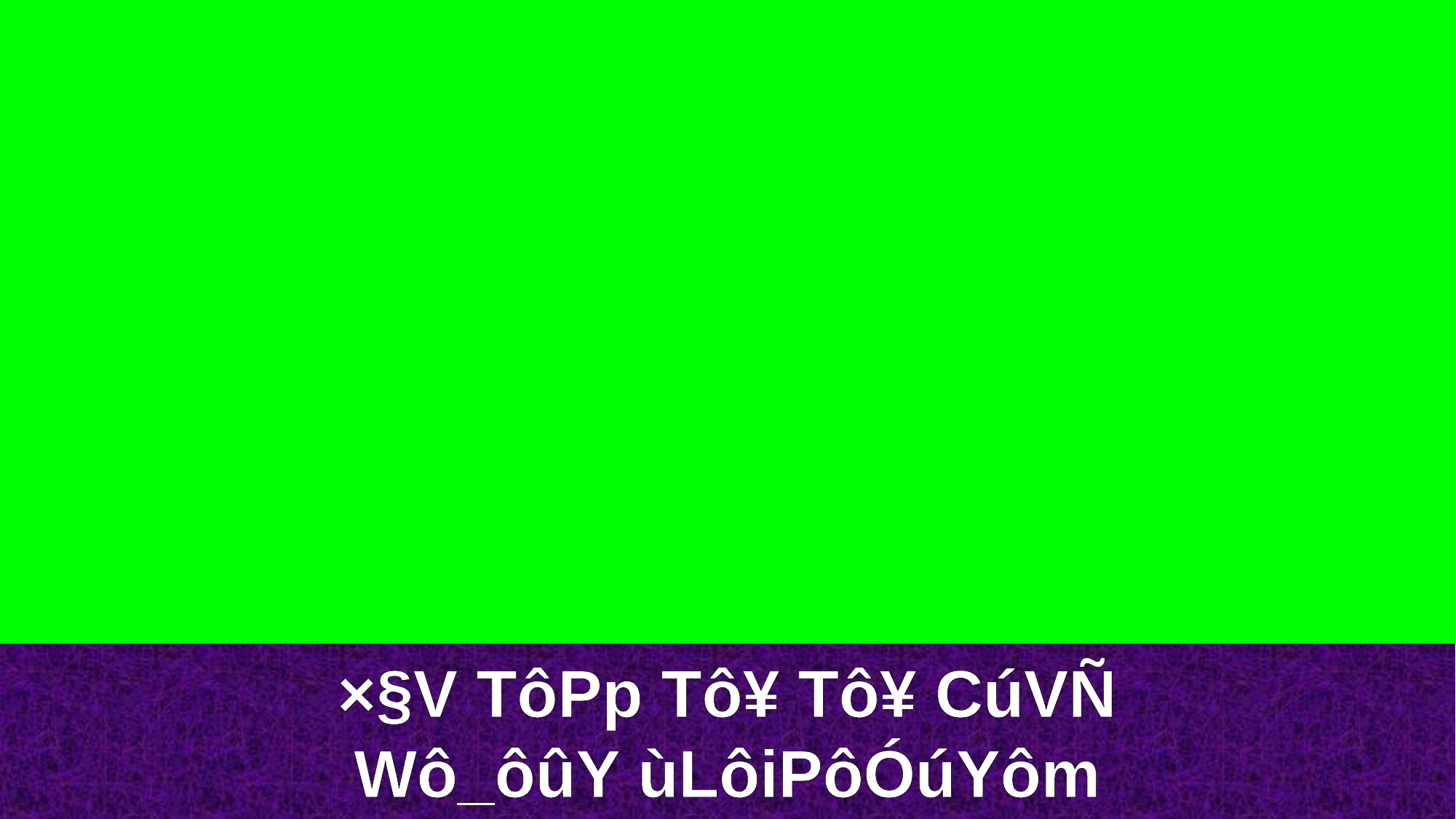

×§V TôPp Tô¥ Tô¥ CúVÑ
Wô_ôûY ùLôiPôÓúYôm